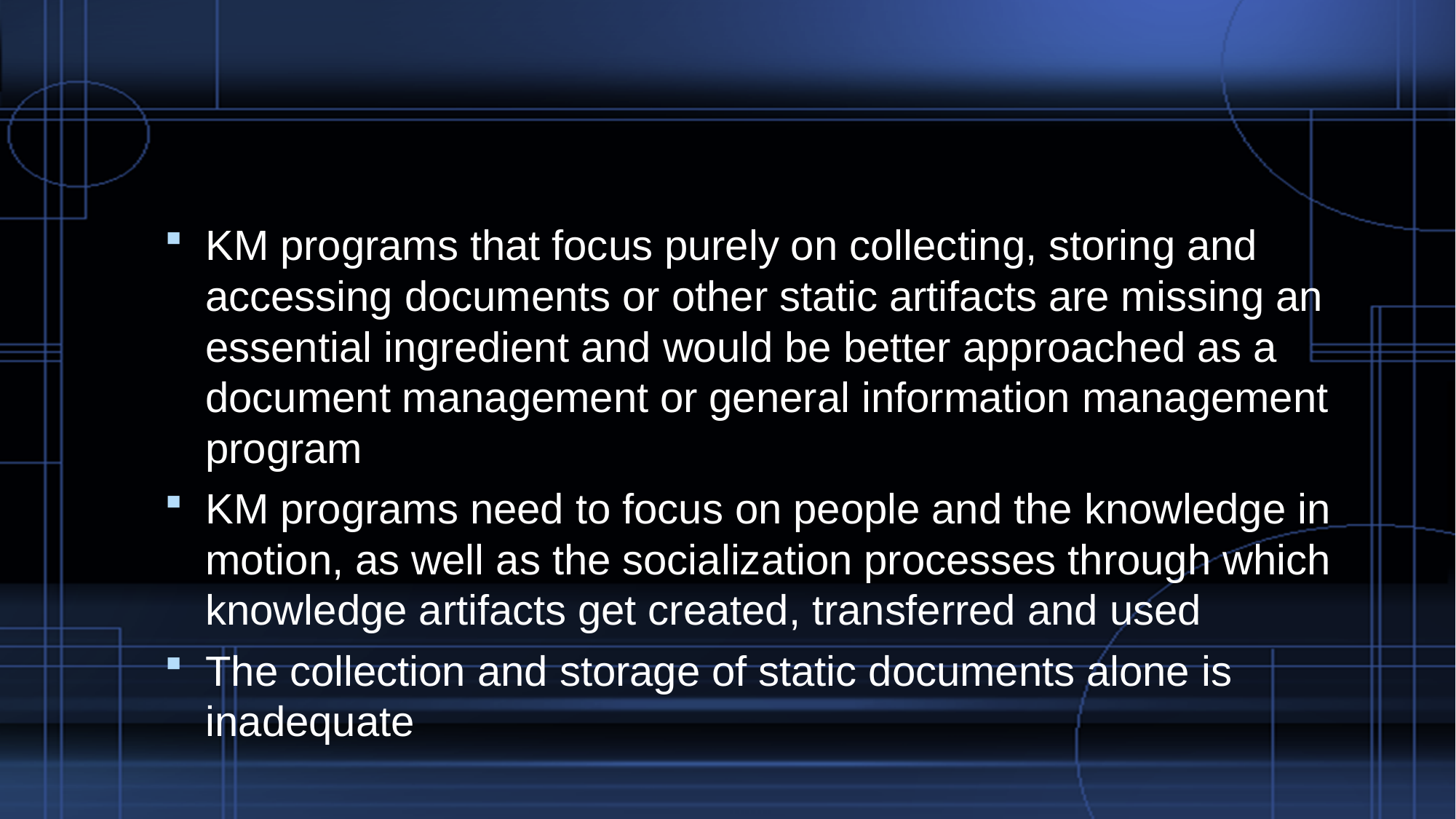

#
KM programs that focus purely on collecting, storing and accessing documents or other static artifacts are missing an essential ingredient and would be better approached as a document management or general information management program
KM programs need to focus on people and the knowledge in motion, as well as the socialization processes through which knowledge artifacts get created, transferred and used
The collection and storage of static documents alone is inadequate